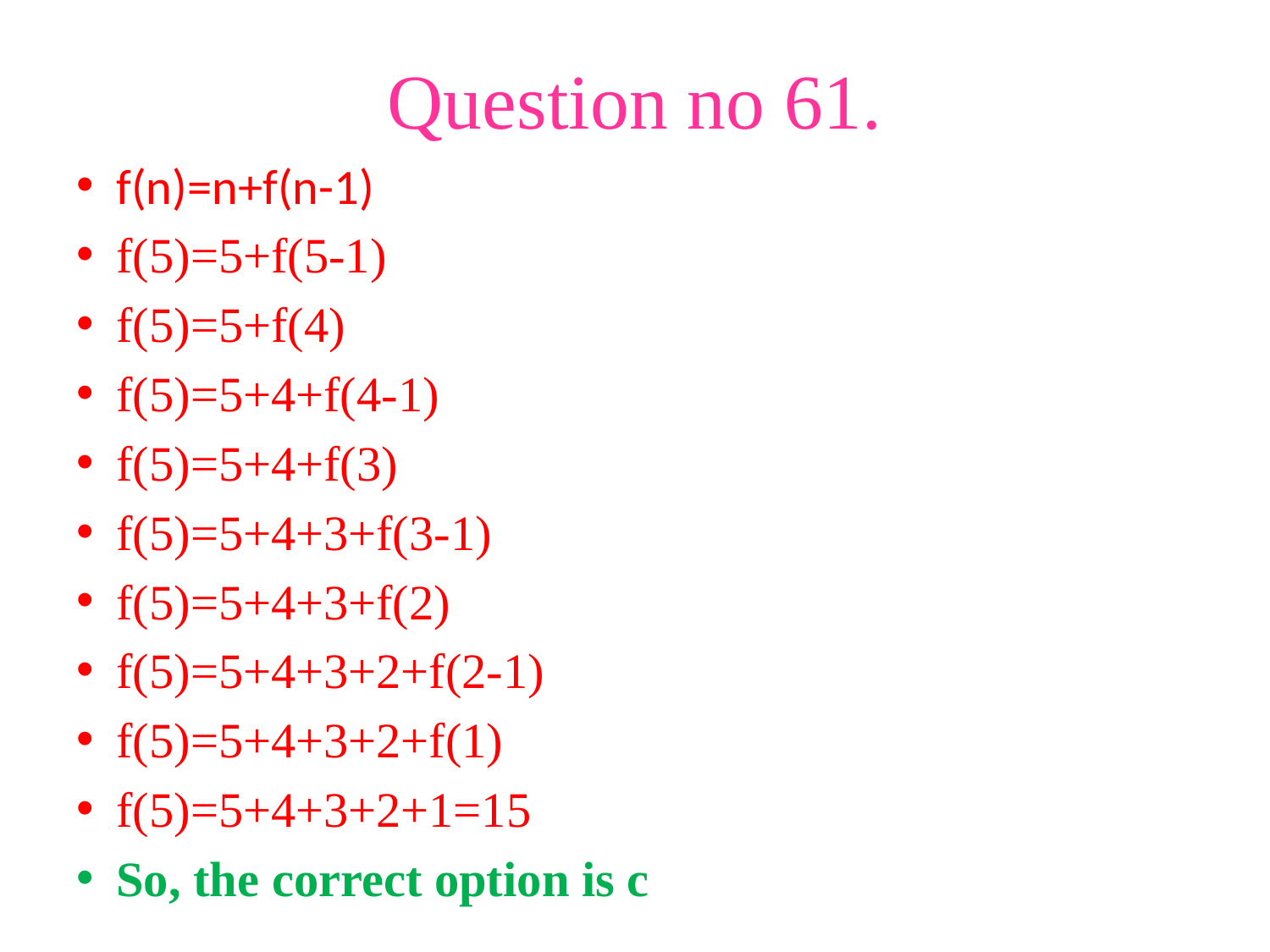

# Question no 61.
f(n)=n+f(n-1)
f(5)=5+f(5-1)
f(5)=5+f(4)
f(5)=5+4+f(4-1)
f(5)=5+4+f(3)
f(5)=5+4+3+f(3-1)
f(5)=5+4+3+f(2)
f(5)=5+4+3+2+f(2-1)
f(5)=5+4+3+2+f(1)
f(5)=5+4+3+2+1=15
So, the correct option is c